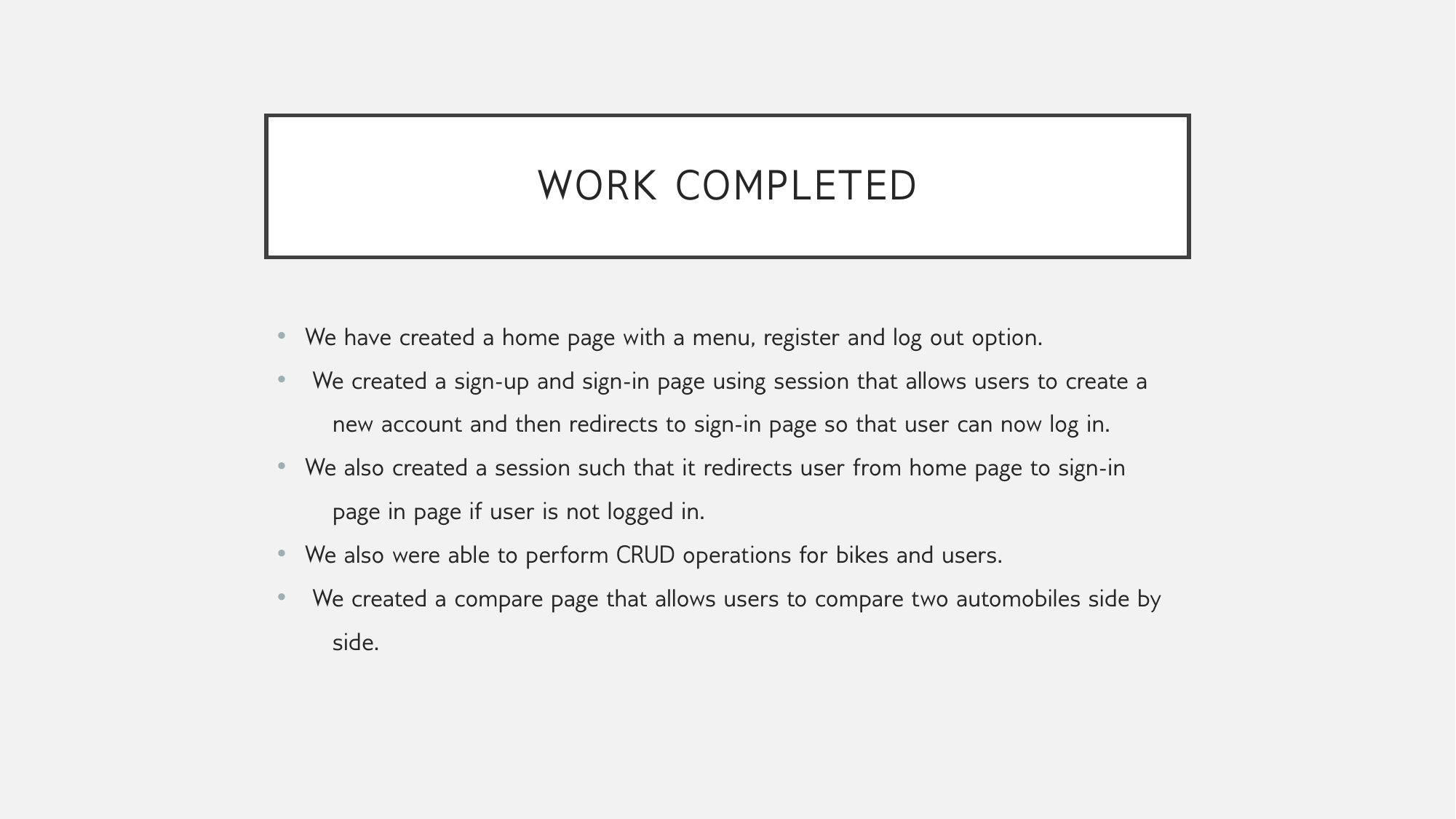

# Work completed
We have created a home page with a menu, register and log out option.
 We created a sign-up and sign-in page using session that allows users to create a
new account and then redirects to sign-in page so that user can now log in.
We also created a session such that it redirects user from home page to sign-in
page in page if user is not logged in.
We also were able to perform CRUD operations for bikes and users.
 We created a compare page that allows users to compare two automobiles side by
side.